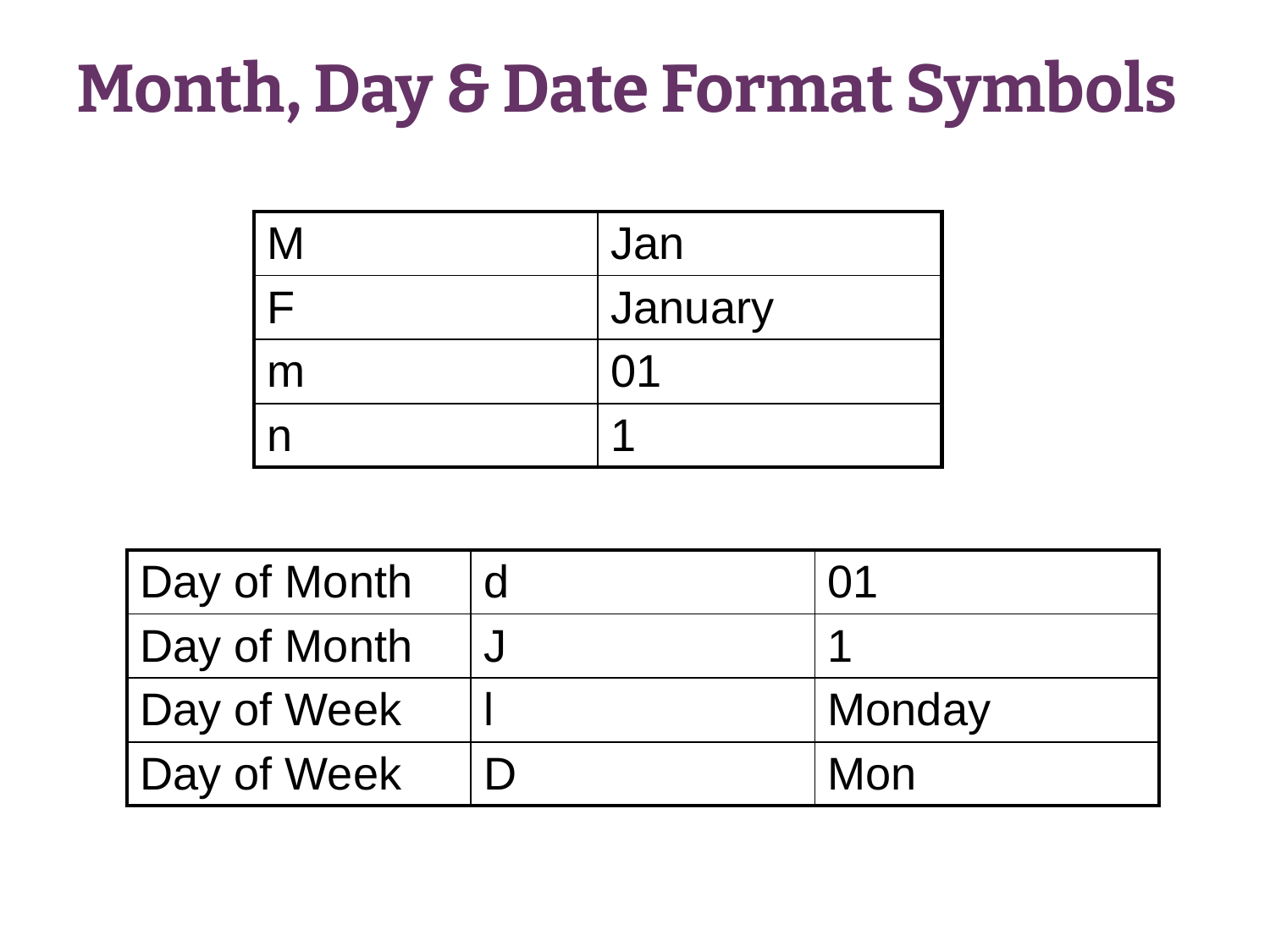

# Month, Day & Date Format Symbols
| M | Jan |
| --- | --- |
| F | January |
| m | 01 |
| n | 1 |
| Day of Month | d | 01 |
| --- | --- | --- |
| Day of Month | J | 1 |
| Day of Week | l | Monday |
| Day of Week | D | Mon |